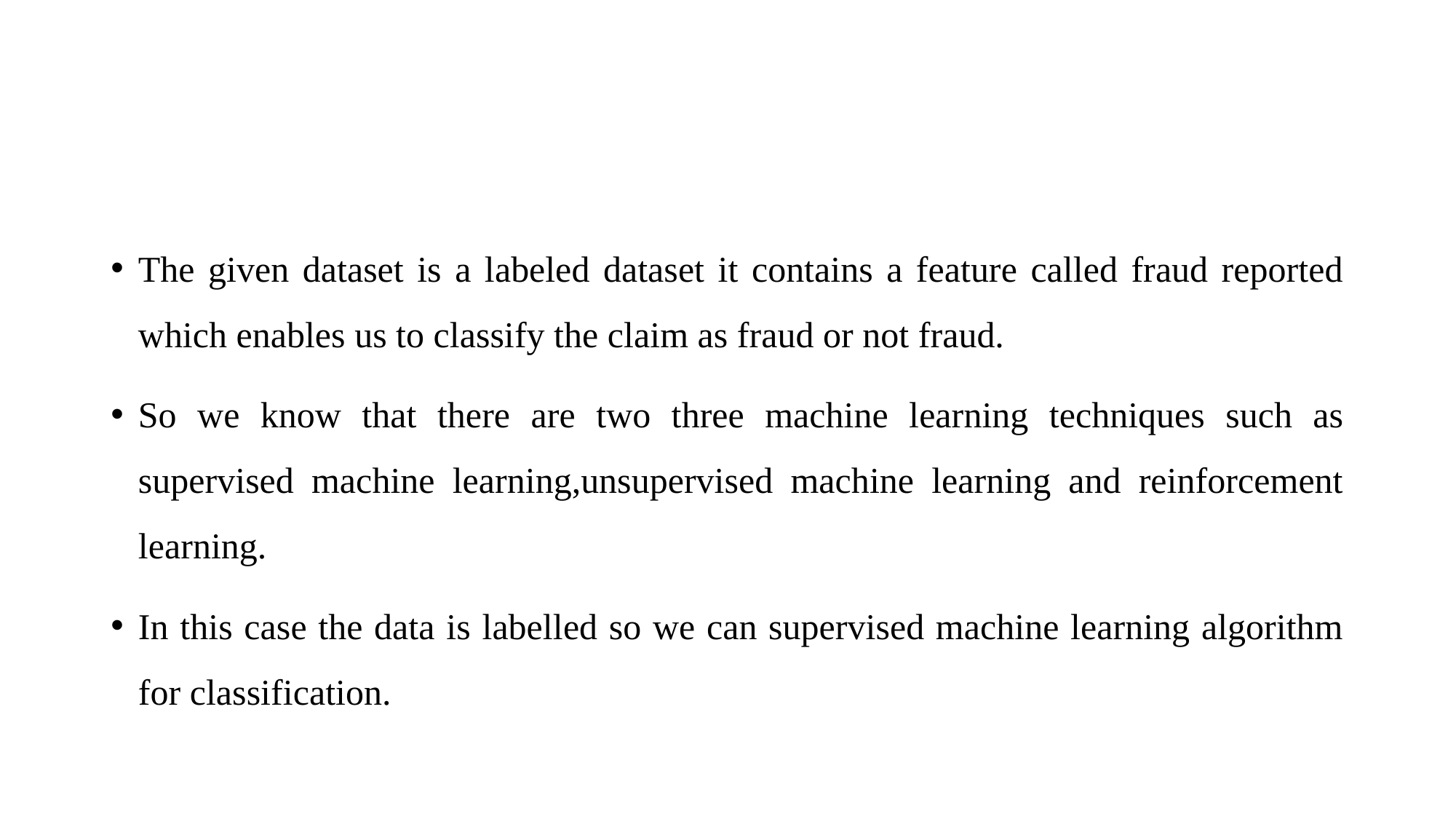

#
The given dataset is a labeled dataset it contains a feature called fraud reported which enables us to classify the claim as fraud or not fraud.
So we know that there are two three machine learning techniques such as supervised machine learning,unsupervised machine learning and reinforcement learning.
In this case the data is labelled so we can supervised machine learning algorithm for classification.